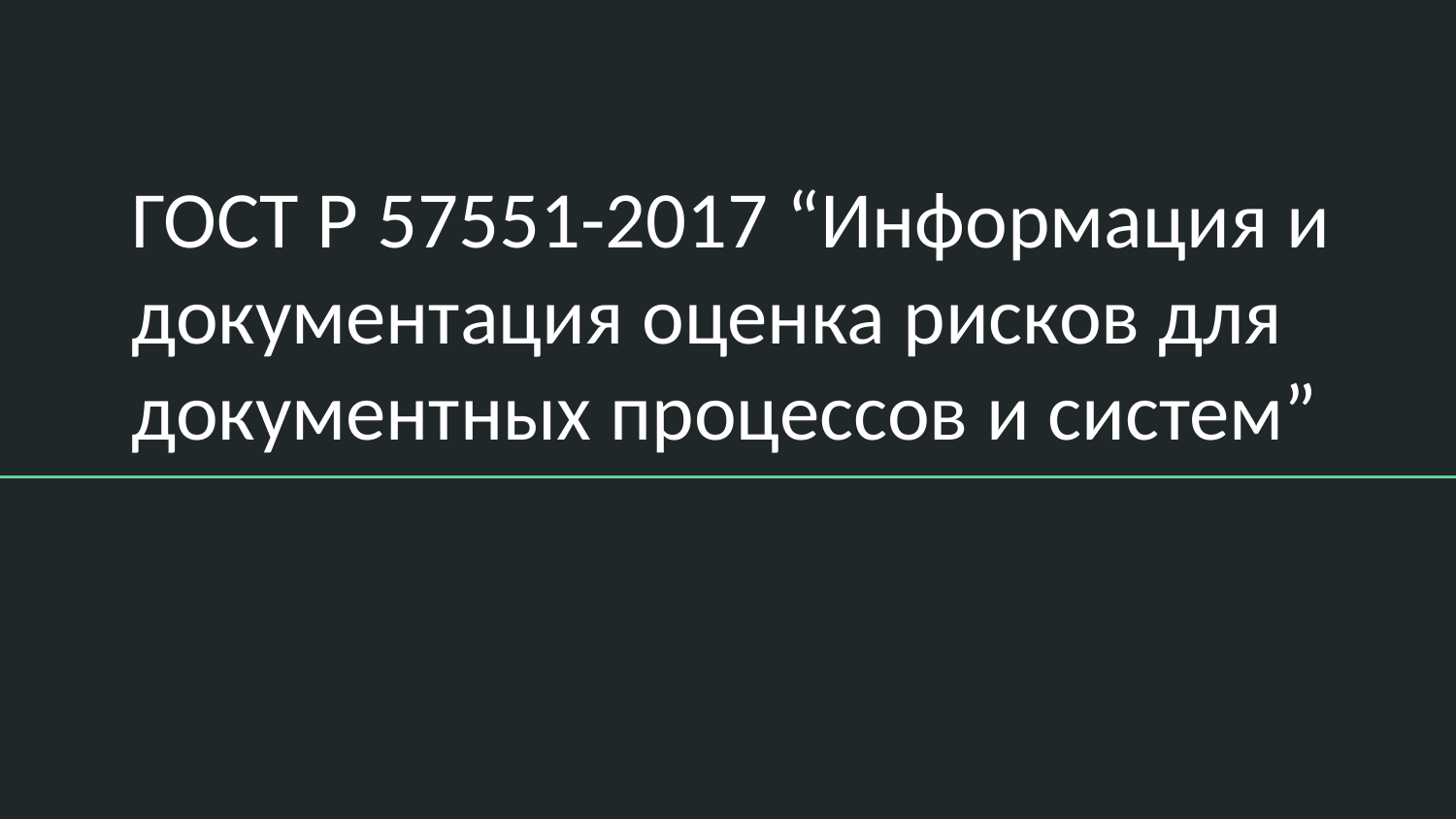

# ГОСТ Р 57551-2017 “Информация и документация оценка рисков для документных процессов и систем”